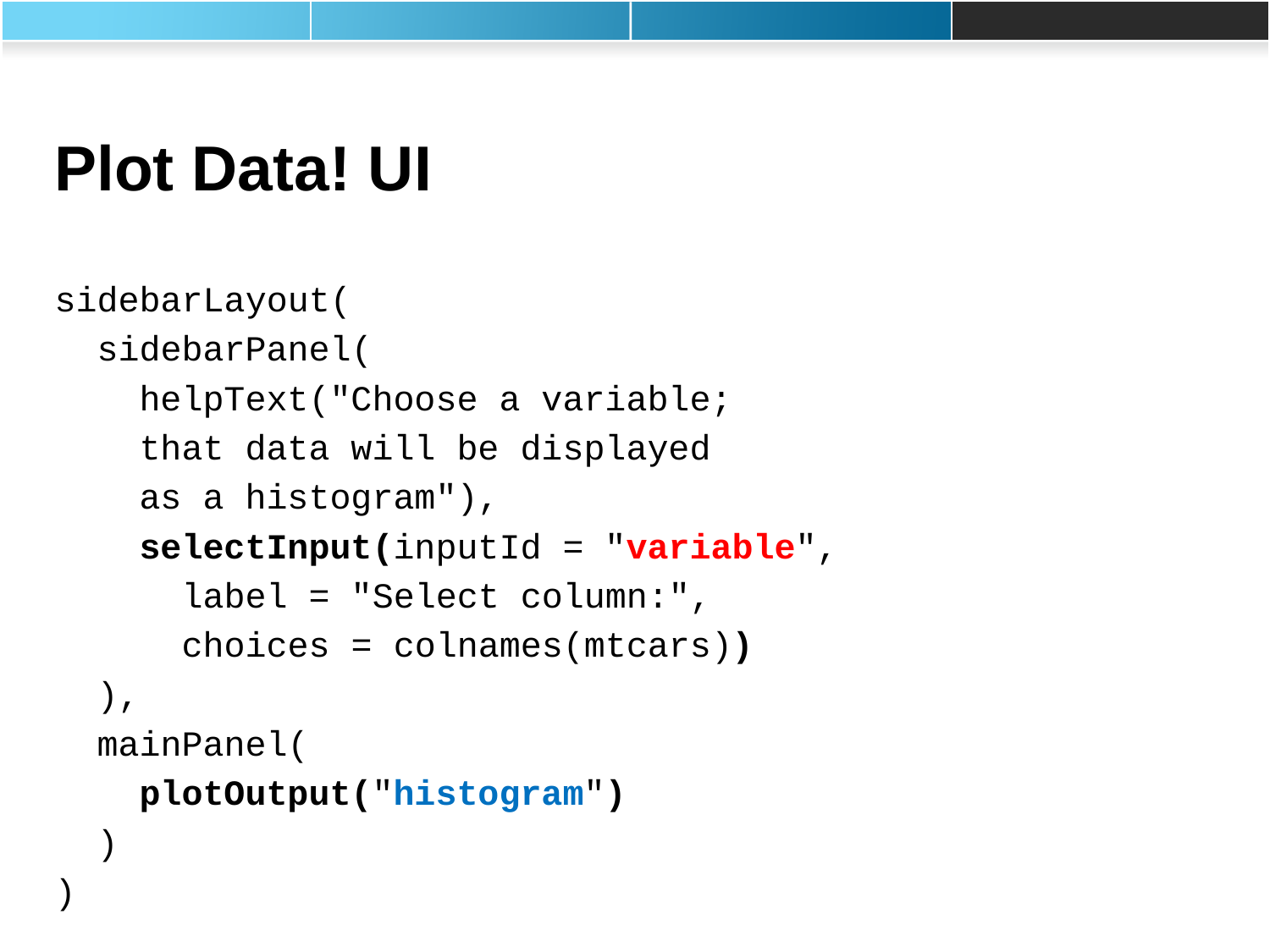

# Plot Data! UI
sidebarLayout(
  sidebarPanel(
    helpText("Choose a variable;
    that data will be displayed
    as a histogram"),
    selectInput(inputId = "variable",
      label = "Select column:",
      choices = colnames(mtcars))
  ),
  mainPanel(
    plotOutput("histogram")
  )
)